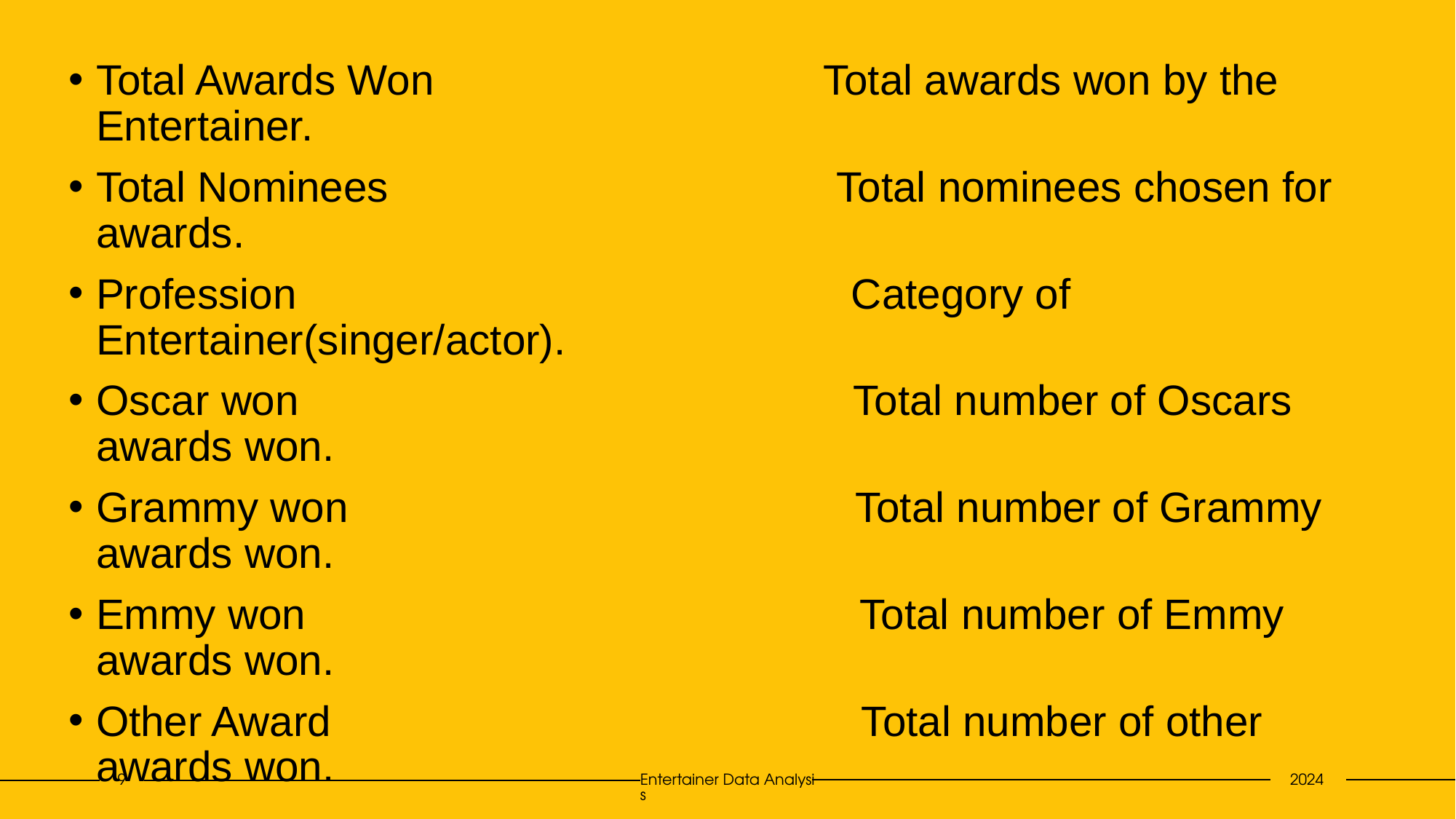

Total Awards Won                                 Total awards won by the Entertainer.
Total Nominees                                      Total nominees chosen for awards.
Profession                                               Category of Entertainer(singer/actor).
Oscar won                                               Total number of Oscars awards won.
Grammy won                                           Total number of Grammy awards won.
Emmy won                                               Total number of Emmy awards won.
Other Award                                             Total number of other awards won.

#
9
Entertainer Data Analysis
2024